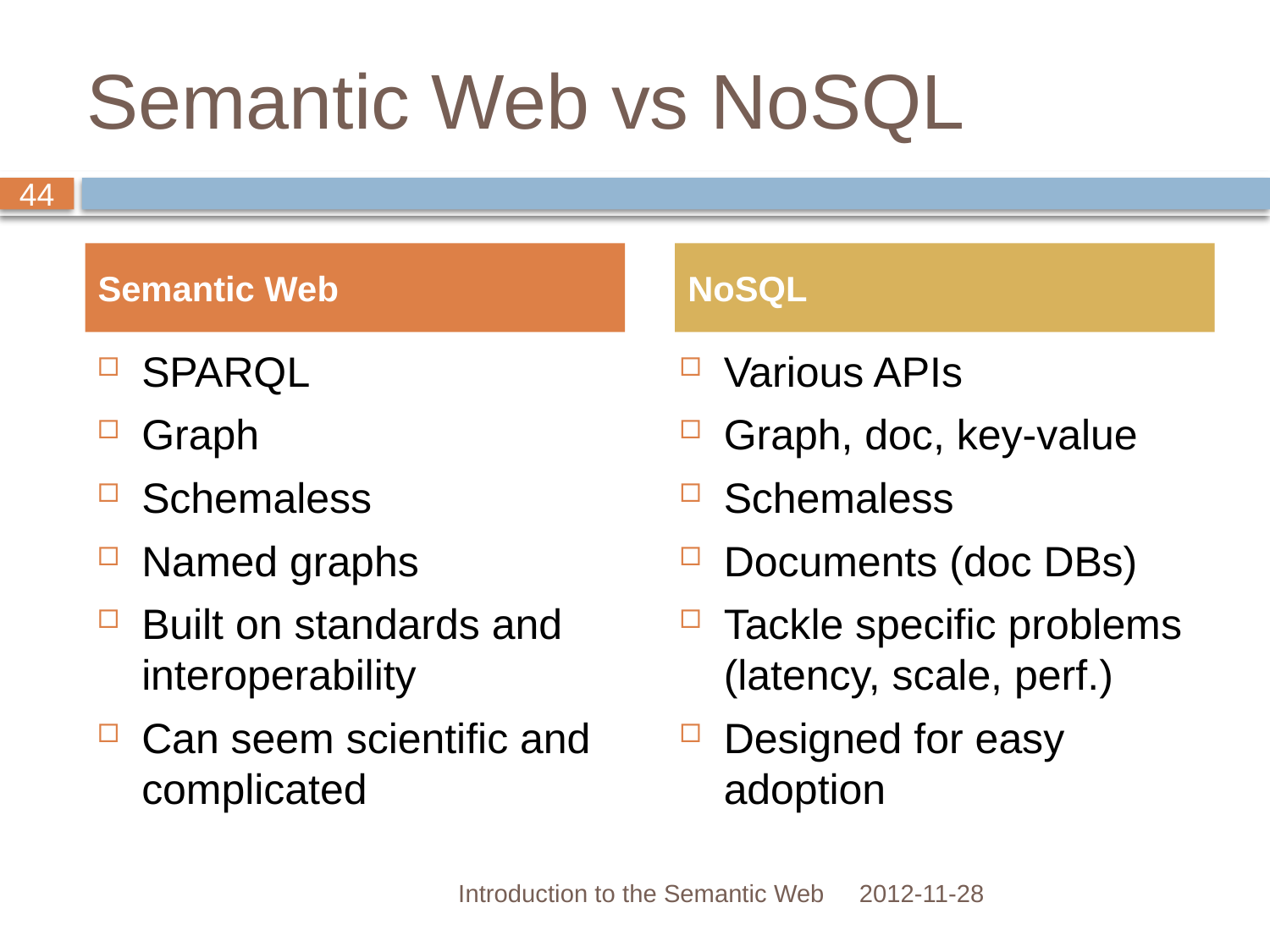

# Semantic Web vs NoSQL
44
Semantic Web
NoSQL
SPARQL
Graph
Schemaless
Named graphs
Built on standards and interoperability
Can seem scientific and complicated

Various APIs
Graph, doc, key-value
Schemaless
Documents (doc DBs)
Tackle specific problems (latency, scale, perf.)
Designed for easy adoption
Introduction to the Semantic Web
2012-11-28